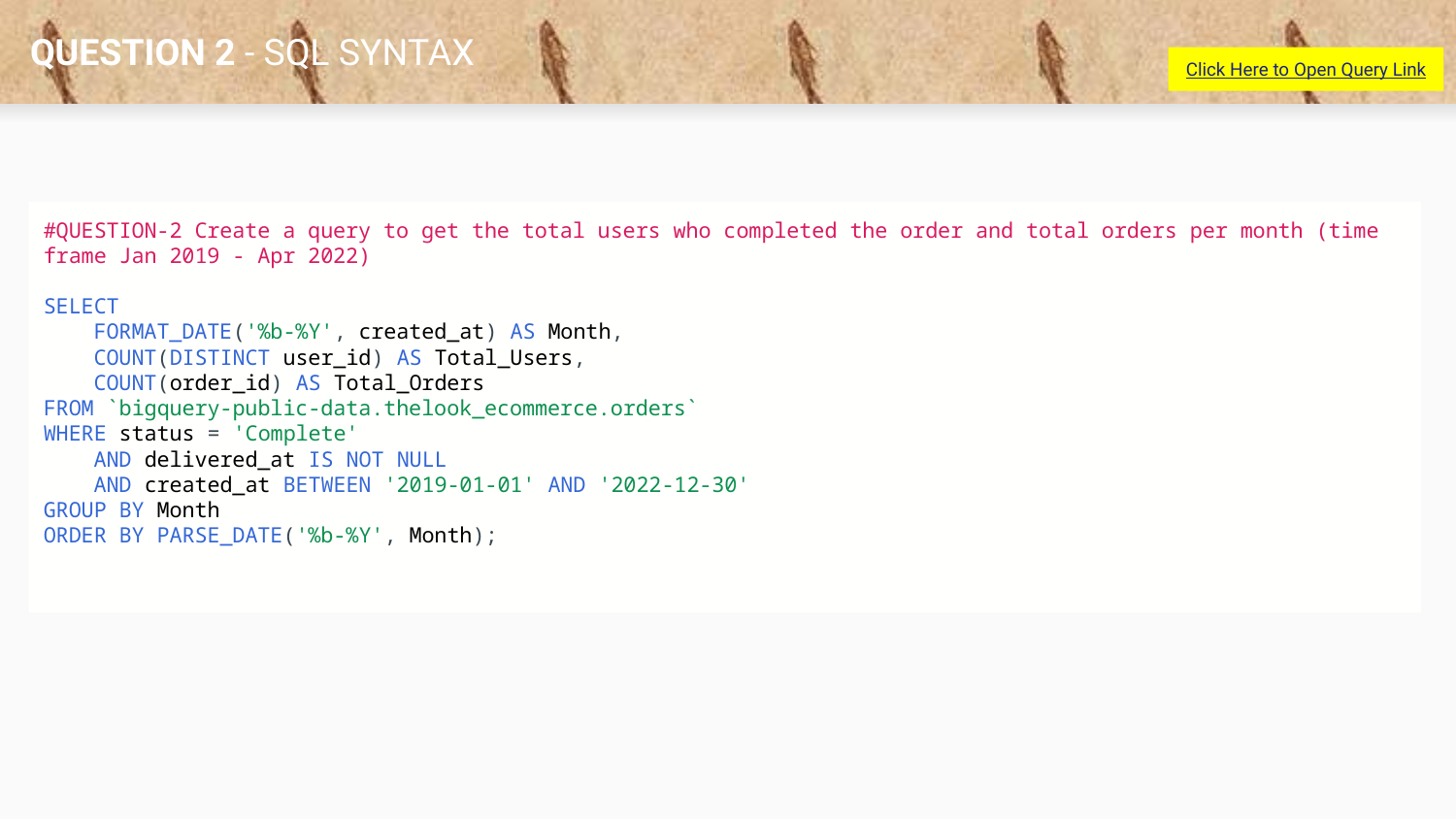

# QUESTION 2 - SQL SYNTAX
Click Here to Open Query Link
#QUESTION-2 Create a query to get the total users who completed the order and total orders per month (time frame Jan 2019 - Apr 2022)

SELECT
    FORMAT_DATE('%b-%Y', created_at) AS Month,
    COUNT(DISTINCT user_id) AS Total_Users,
    COUNT(order_id) AS Total_Orders
FROM `bigquery-public-data.thelook_ecommerce.orders`
WHERE status = 'Complete'
    AND delivered_at IS NOT NULL
    AND created_at BETWEEN '2019-01-01' AND '2022-12-30'
GROUP BY Month
ORDER BY PARSE_DATE('%b-%Y', Month);